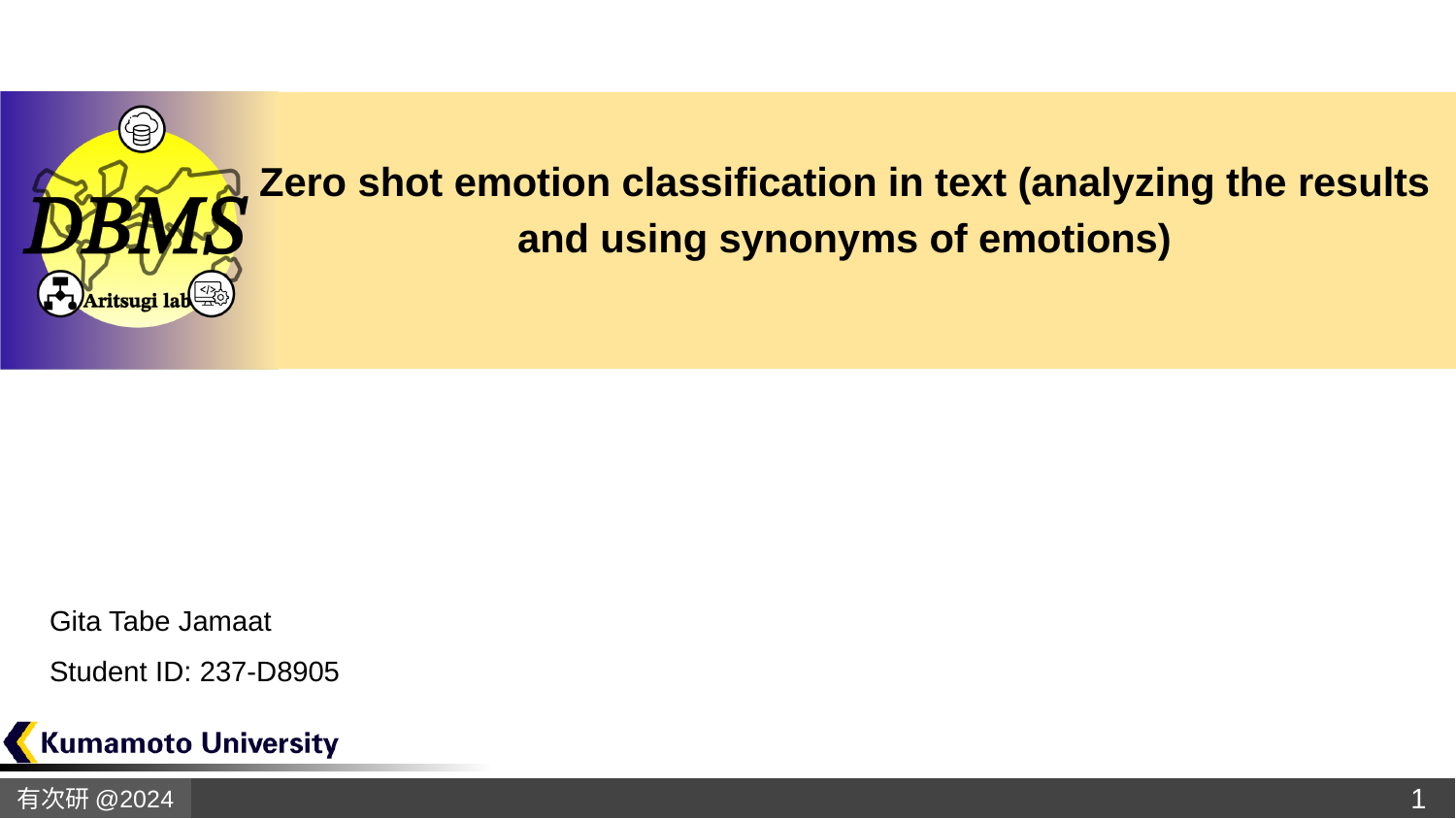

# Zero shot emotion classification in text (analyzing the results and using synonyms of emotions)
Gita Tabe Jamaat
Student ID: 237-D8905
1